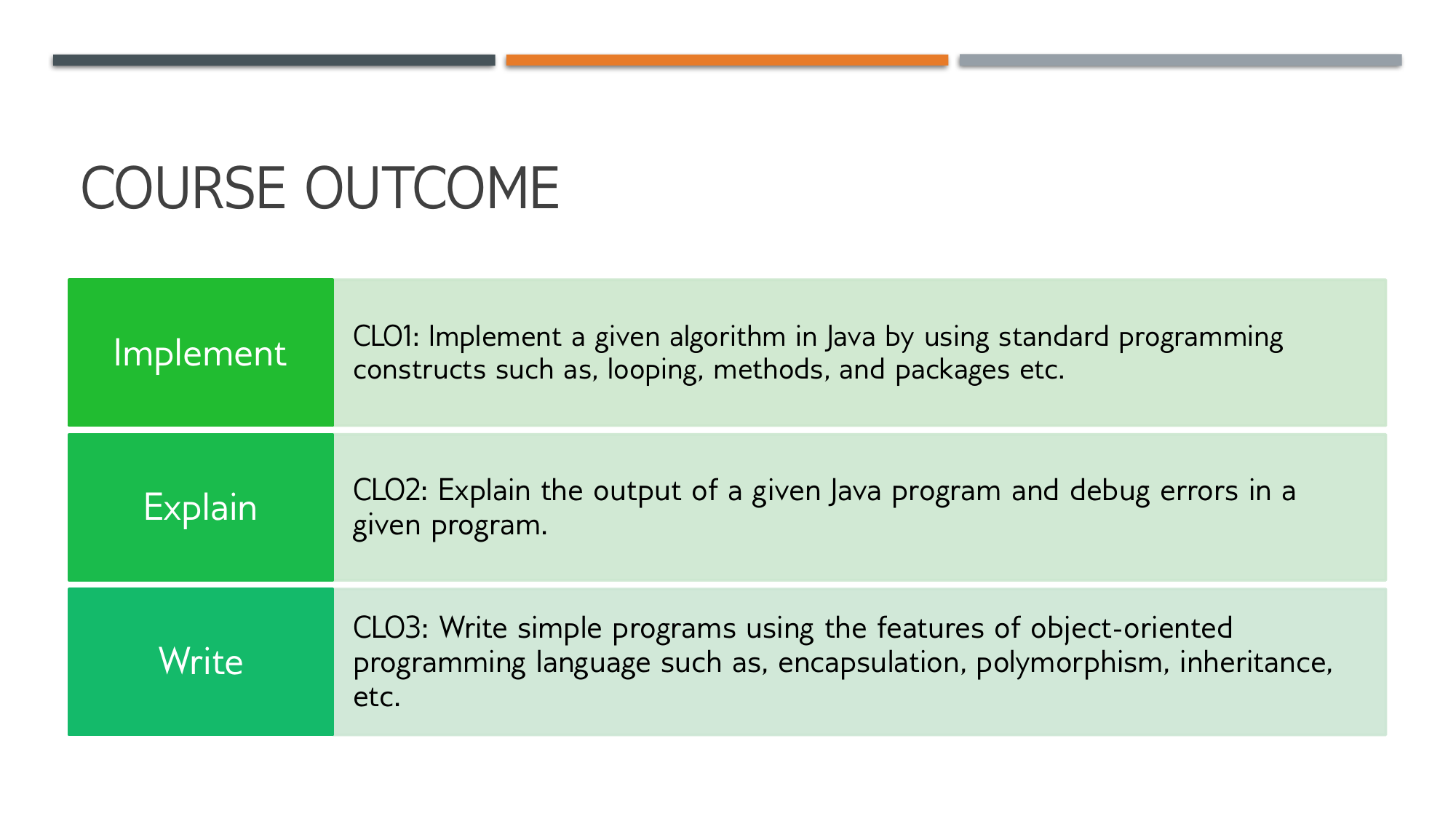

# Course Outcome
CLO1: Implement a given algorithm in Java by using standard programming constructs such as, looping, methods, and packages etc.
Implement
CLO2: Explain the output of a given Java program and debug errors in a given program.
Explain
CLO3: Write simple programs using the features of object-oriented programming language such as, encapsulation, polymorphism, inheritance, etc.
Write